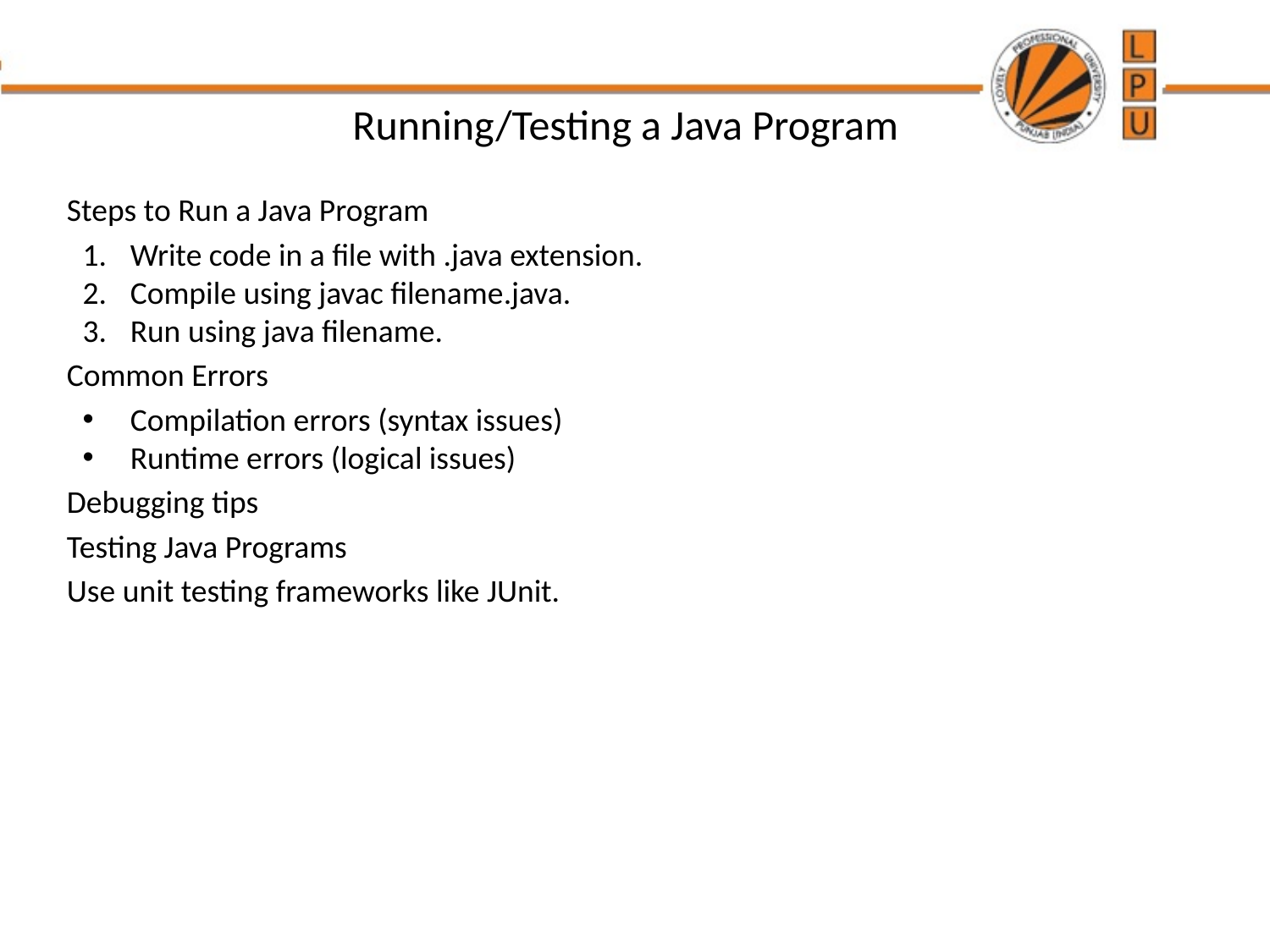

# Running/Testing a Java Program
Steps to Run a Java Program
Write code in a file with .java extension.
Compile using javac filename.java.
Run using java filename.
Common Errors
Compilation errors (syntax issues)
Runtime errors (logical issues)
Debugging tips
Testing Java Programs
Use unit testing frameworks like JUnit.